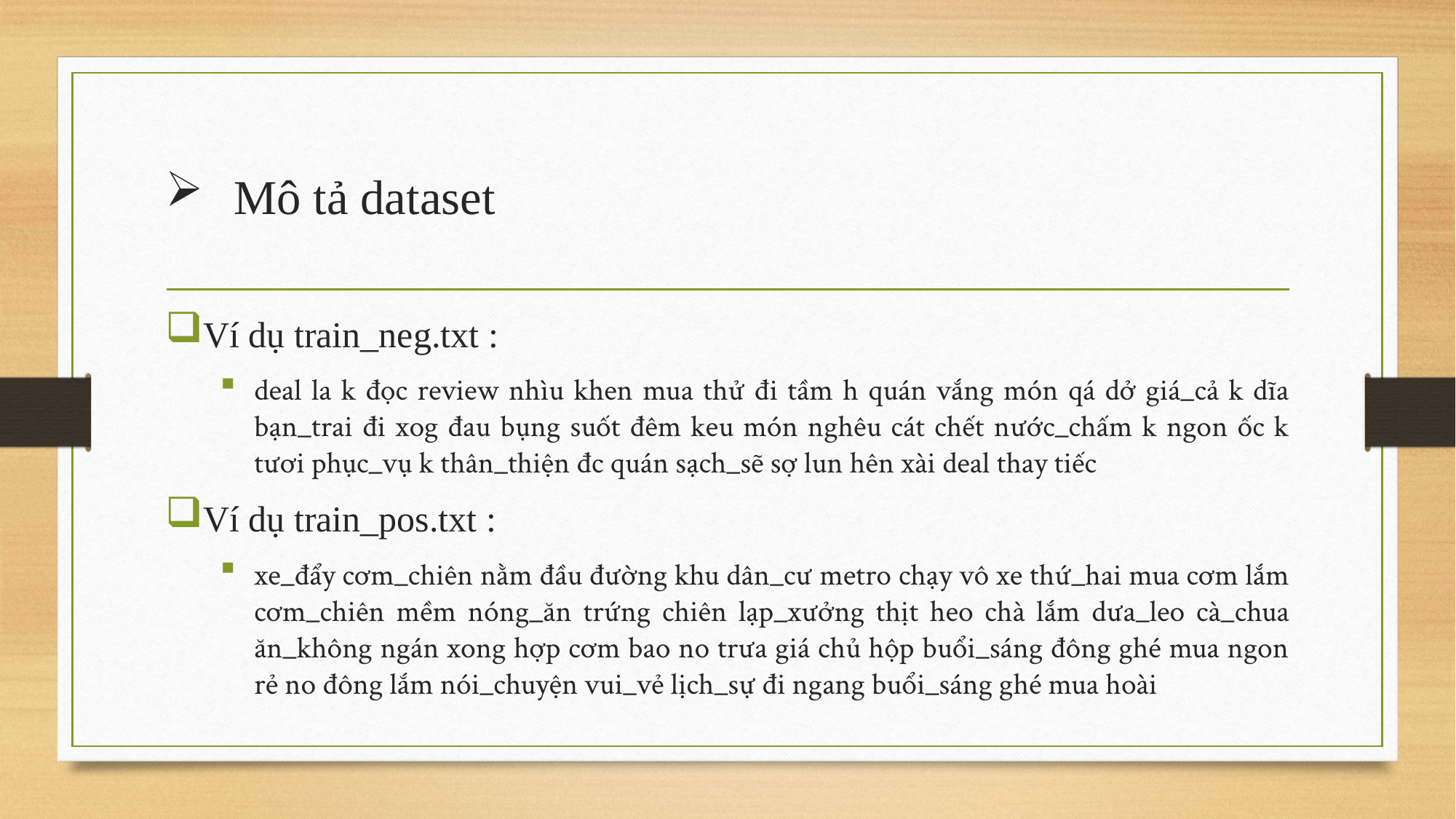

# Mô tả dataset
Ví dụ train_neg.txt :
deal la k đọc review nhìu khen mua thử đi tầm h quán vắng món qá dở giá_cả k dĩa bạn_trai đi xog đau bụng suốt đêm keu món nghêu cát chết nước_chấm k ngon ốc k tươi phục_vụ k thân_thiện đc quán sạch_sẽ sợ lun hên xài deal thay tiếc
Ví dụ train_pos.txt :
xe_đẩy cơm_chiên nằm đầu đường khu dân_cư metro chạy vô xe thứ_hai mua cơm lắm cơm_chiên mềm nóng_ăn trứng chiên lạp_xưởng thịt heo chà lắm dưa_leo cà_chua ăn_không ngán xong hợp cơm bao no trưa giá chủ hộp buổi_sáng đông ghé mua ngon rẻ no đông lắm nói_chuyện vui_vẻ lịch_sự đi ngang buổi_sáng ghé mua hoài